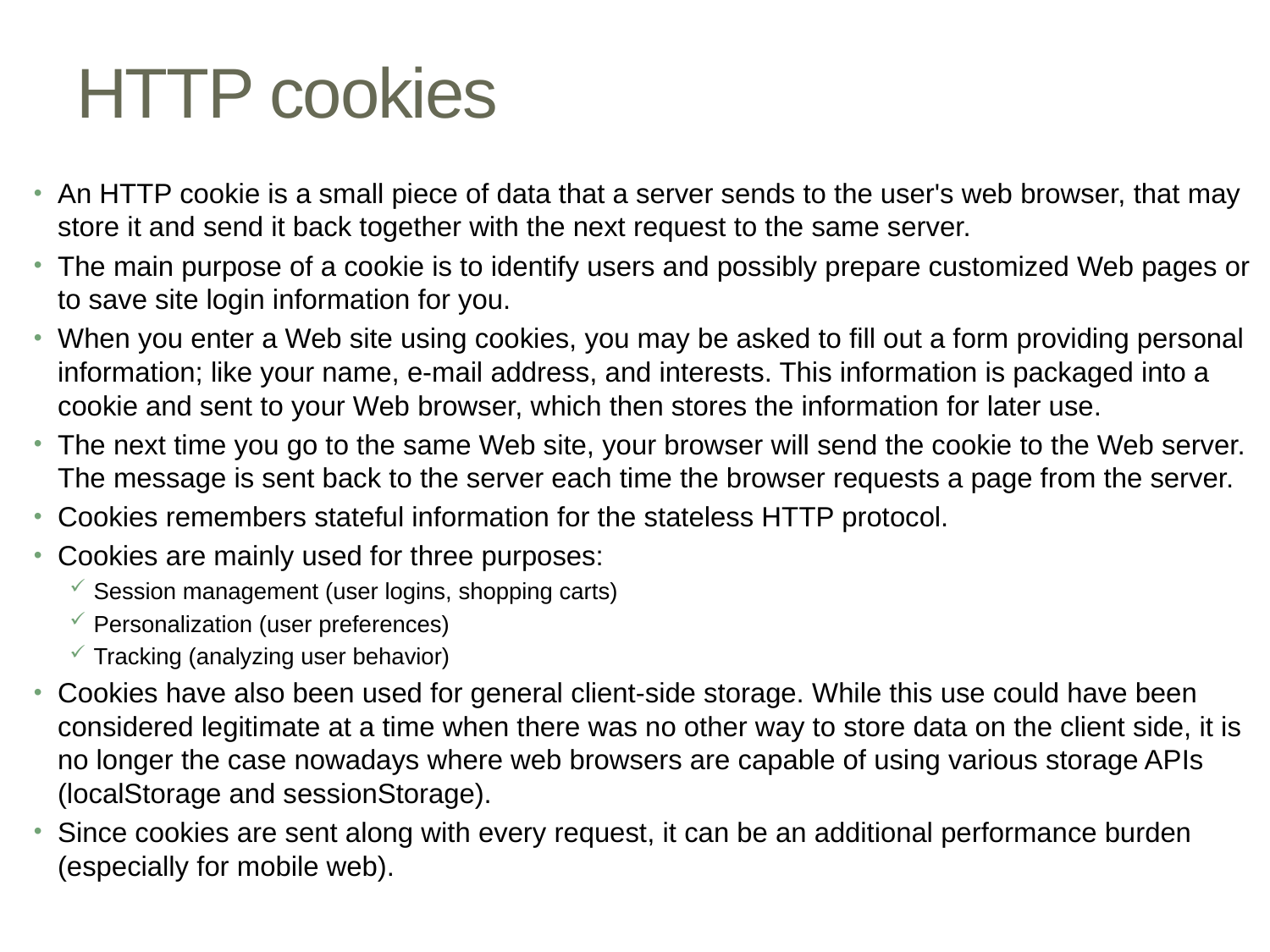

# HTTP cookies
An HTTP cookie is a small piece of data that a server sends to the user's web browser, that may store it and send it back together with the next request to the same server.
The main purpose of a cookie is to identify users and possibly prepare customized Web pages or to save site login information for you.
When you enter a Web site using cookies, you may be asked to fill out a form providing personal information; like your name, e-mail address, and interests. This information is packaged into a cookie and sent to your Web browser, which then stores the information for later use.
The next time you go to the same Web site, your browser will send the cookie to the Web server. The message is sent back to the server each time the browser requests a page from the server.
Cookies remembers stateful information for the stateless HTTP protocol.
Cookies are mainly used for three purposes:
Session management (user logins, shopping carts)
Personalization (user preferences)
Tracking (analyzing user behavior)
Cookies have also been used for general client-side storage. While this use could have been considered legitimate at a time when there was no other way to store data on the client side, it is no longer the case nowadays where web browsers are capable of using various storage APIs (localStorage and sessionStorage).
Since cookies are sent along with every request, it can be an additional performance burden (especially for mobile web).